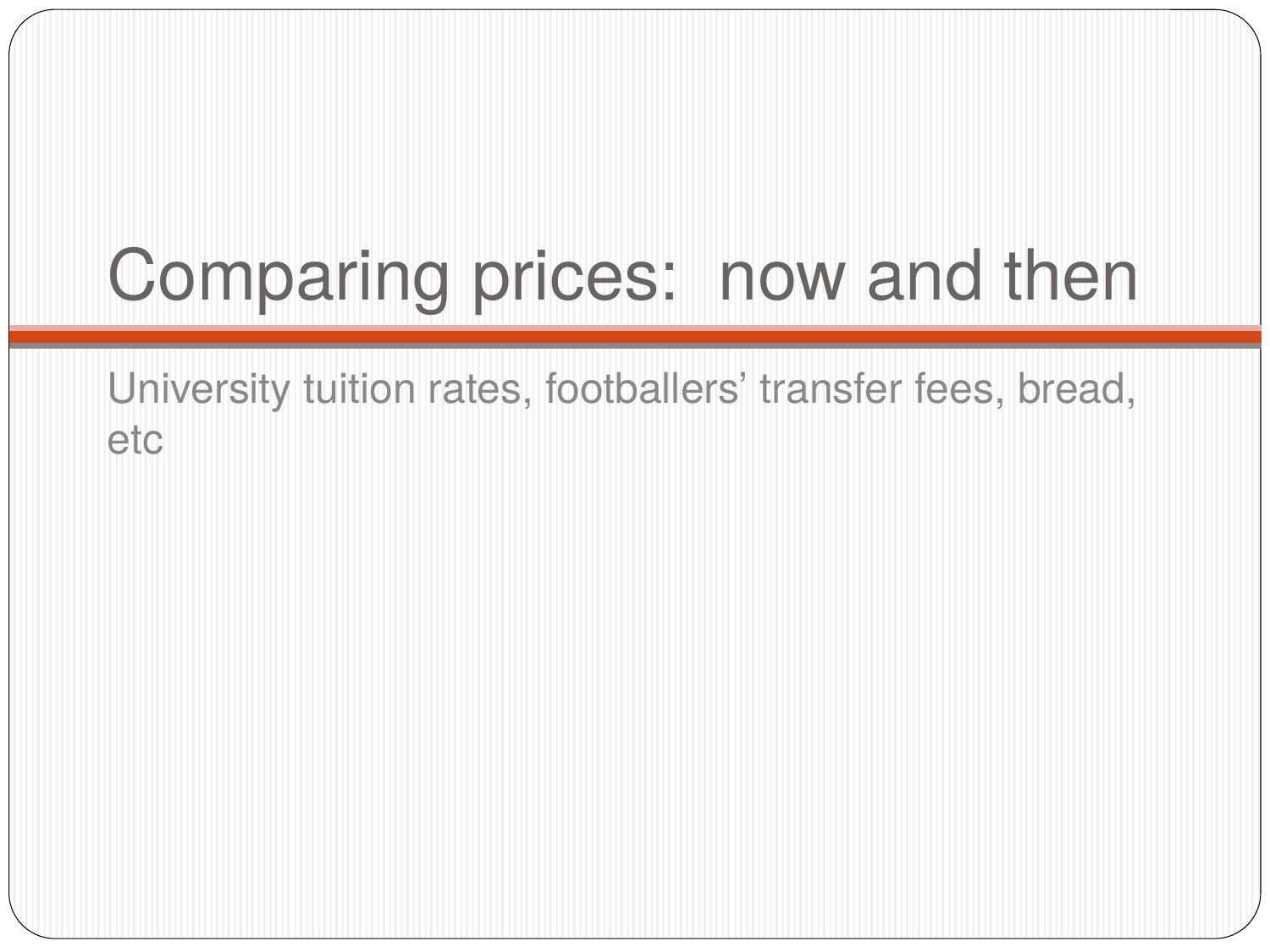

# Comparing prices:  now and then
University tuition rates, footballers’ transfer fees, bread, etc